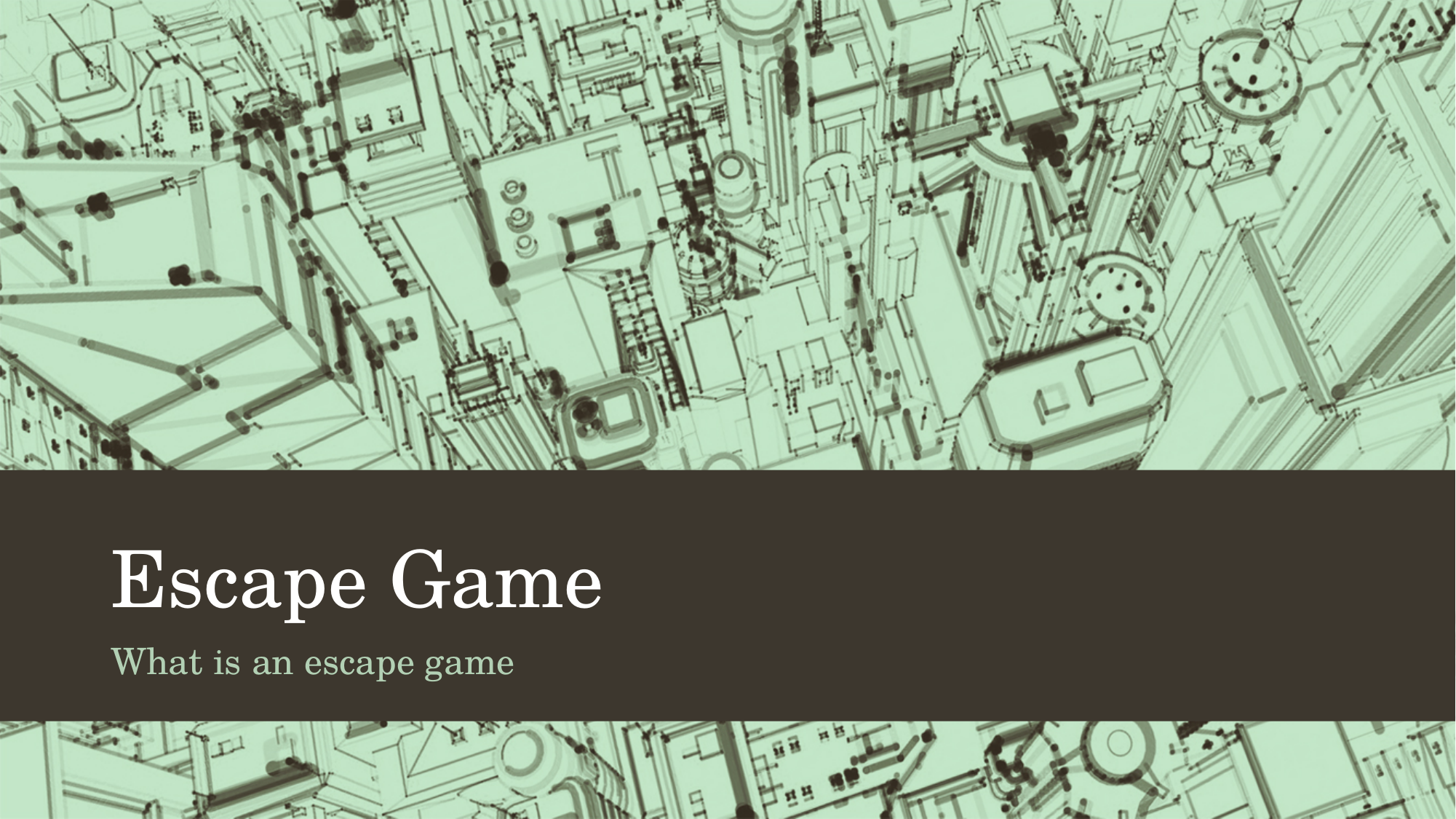

# Escape Game
What is an escape game